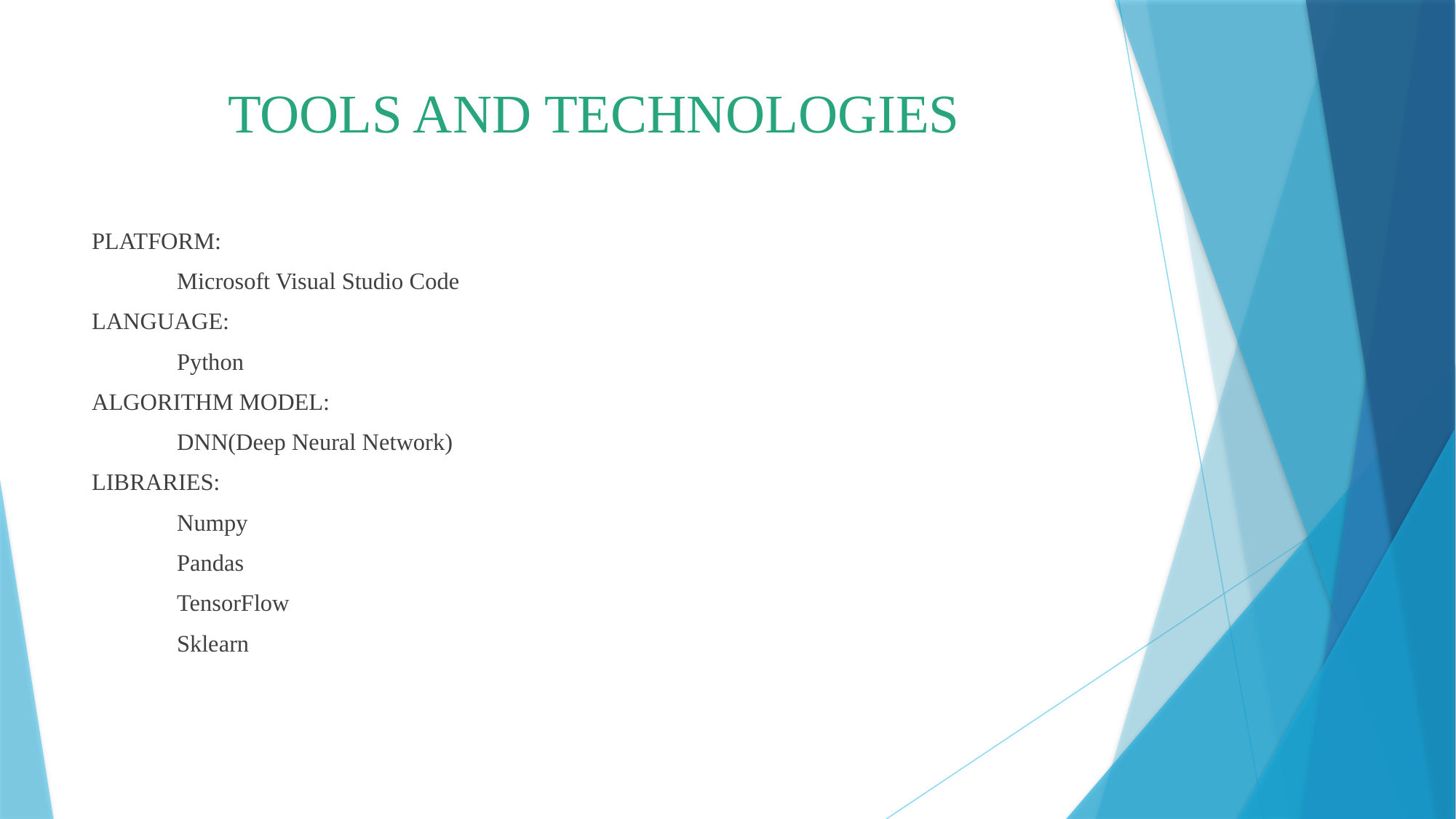

# TOOLS AND TECHNOLOGIES
PLATFORM:
 		Microsoft Visual Studio Code
LANGUAGE:
		Python
ALGORITHM MODEL:
		DNN(Deep Neural Network)
LIBRARIES:
		Numpy
		Pandas
		TensorFlow
		Sklearn